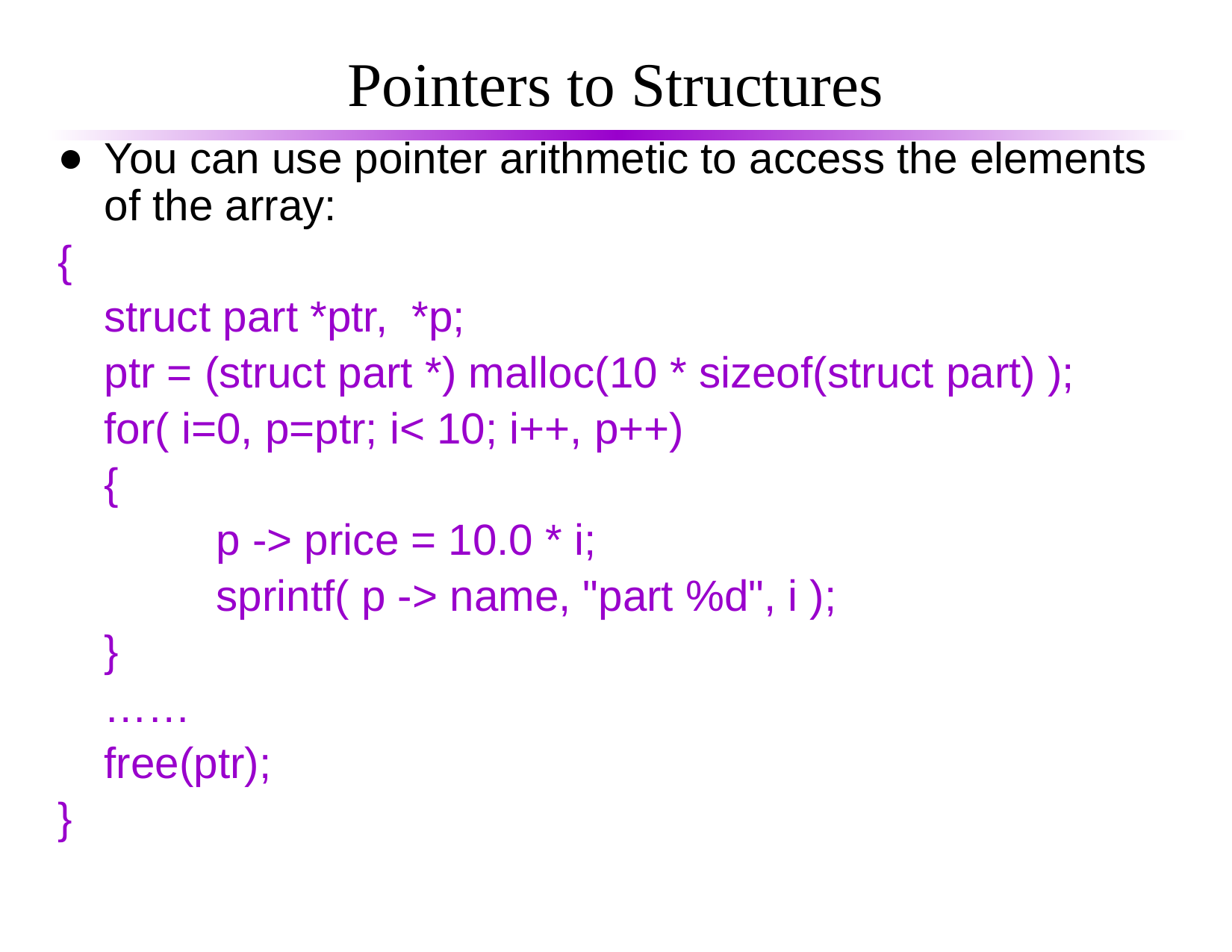

# Pointers to Structures
You can use pointer arithmetic to access the elements of the array:
{
	struct part *ptr,  *p;
	ptr = (struct part *) malloc(10 * sizeof(struct part) );
	for( i=0, p=ptr; i< 10; i++, p++)
	{
		p -> price = 10.0 * i;
		sprintf( p -> name, "part %d", i );
	}
	……
	free(ptr);
}